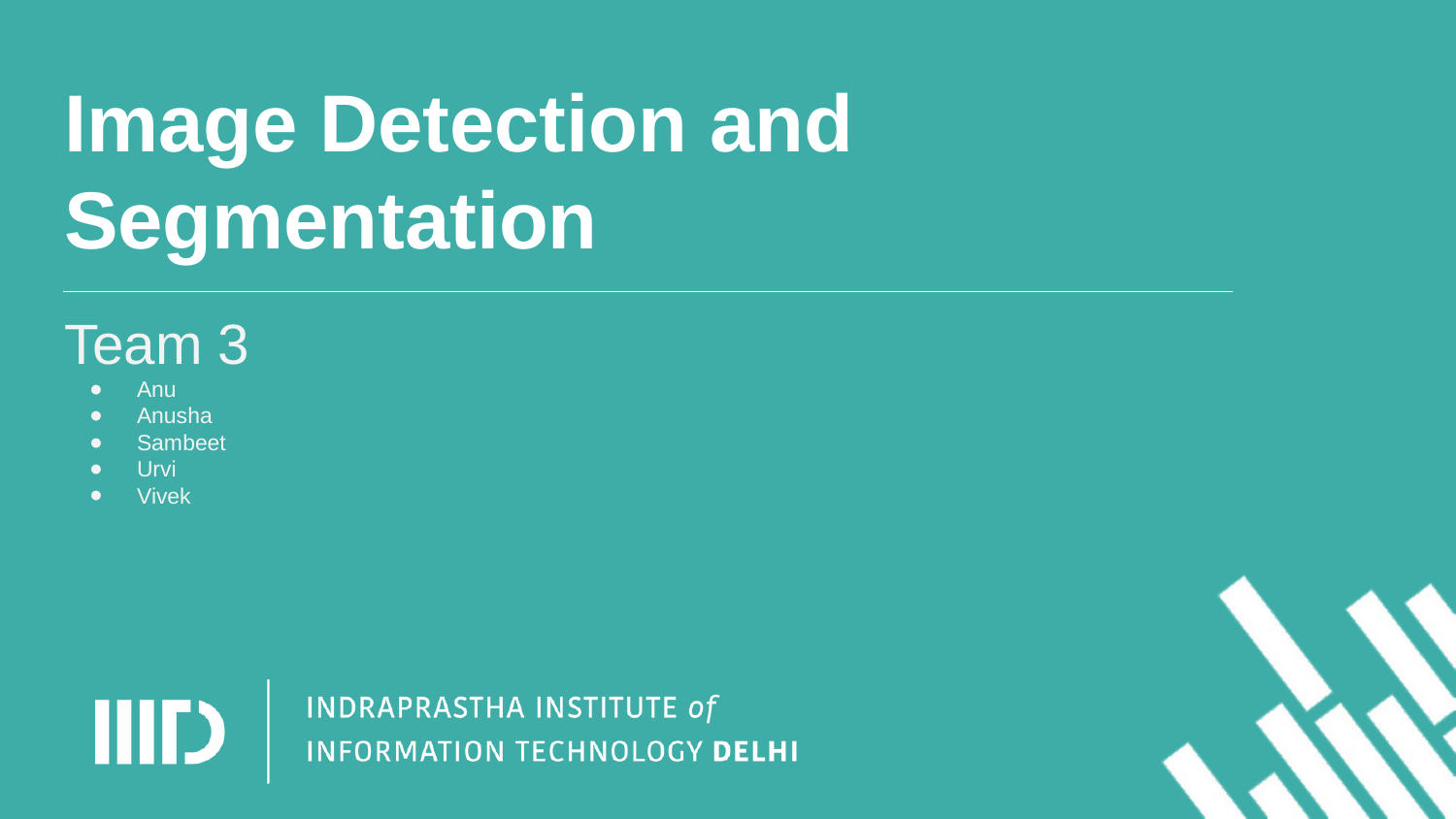

# Image Detection and Segmentation
Team 3
Anu
Anusha
Sambeet
Urvi
Vivek